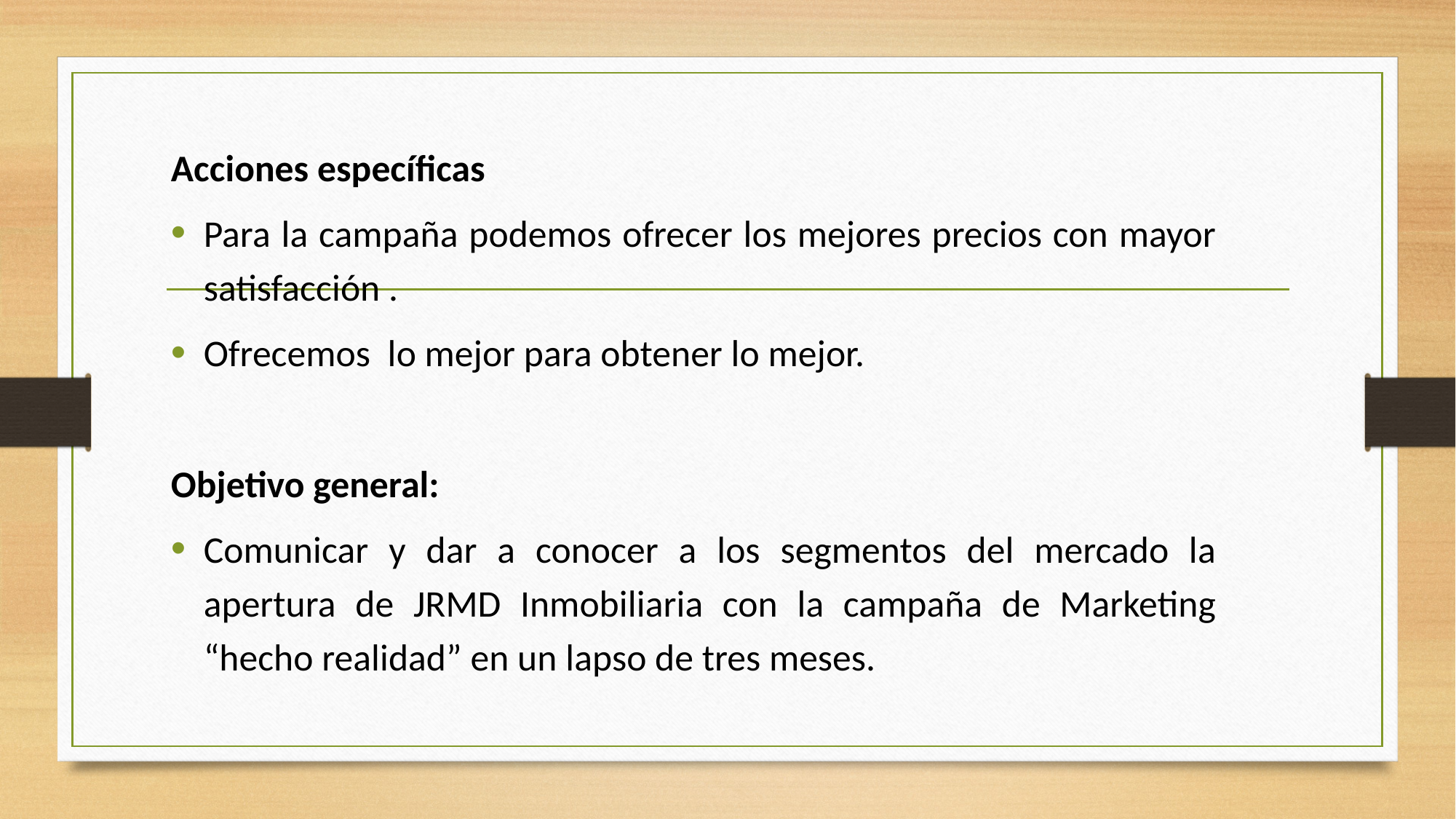

Acciones específicas
Para la campaña podemos ofrecer los mejores precios con mayor satisfacción .
Ofrecemos  lo mejor para obtener lo mejor.

Objetivo general:
Comunicar y dar a conocer a los segmentos del mercado la apertura de JRMD Inmobiliaria con la campaña de Marketing “hecho realidad” en un lapso de tres meses.